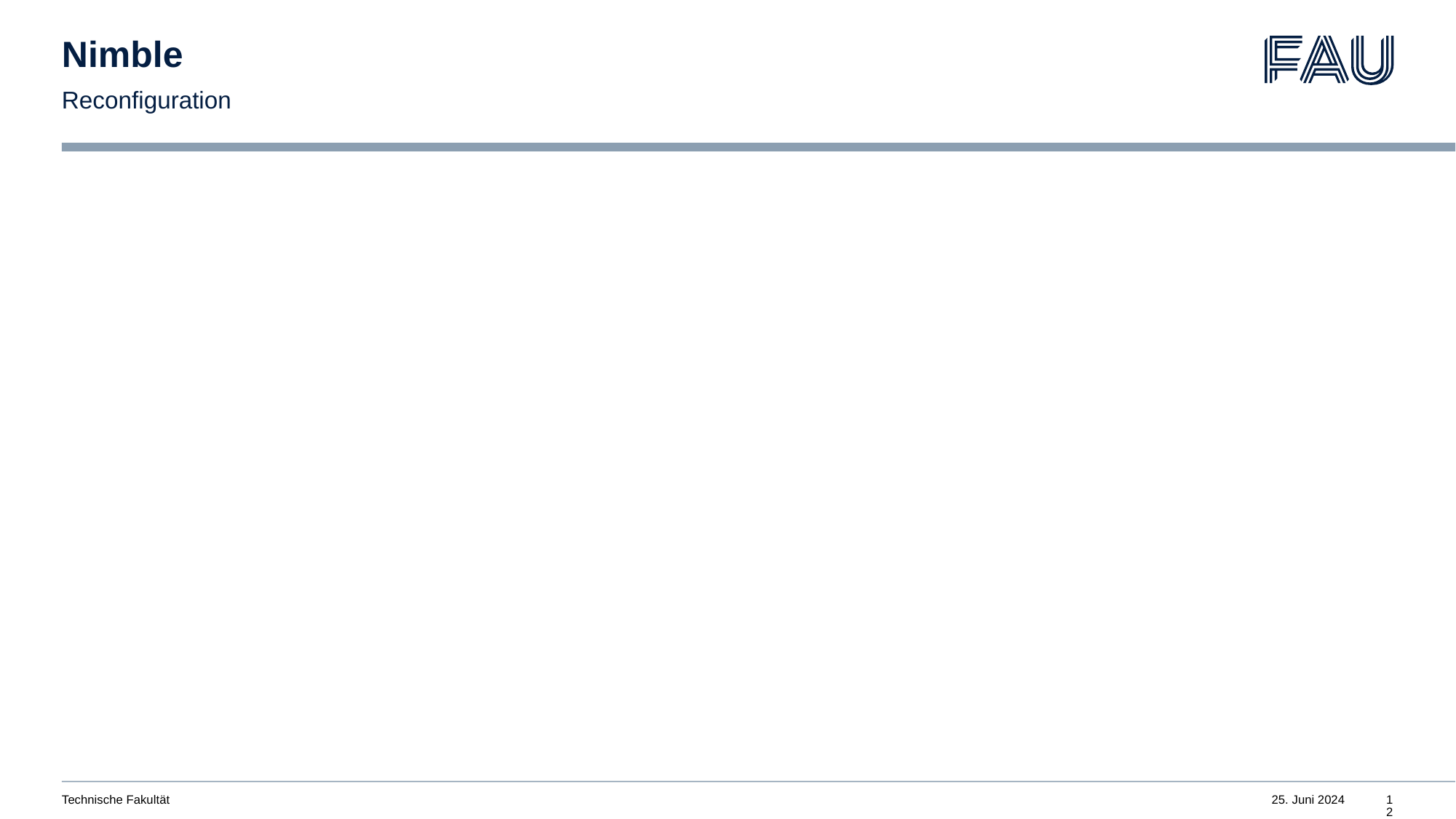

# Nimble

Reconfiguration
Technische Fakultät
25. Juni 2024
12